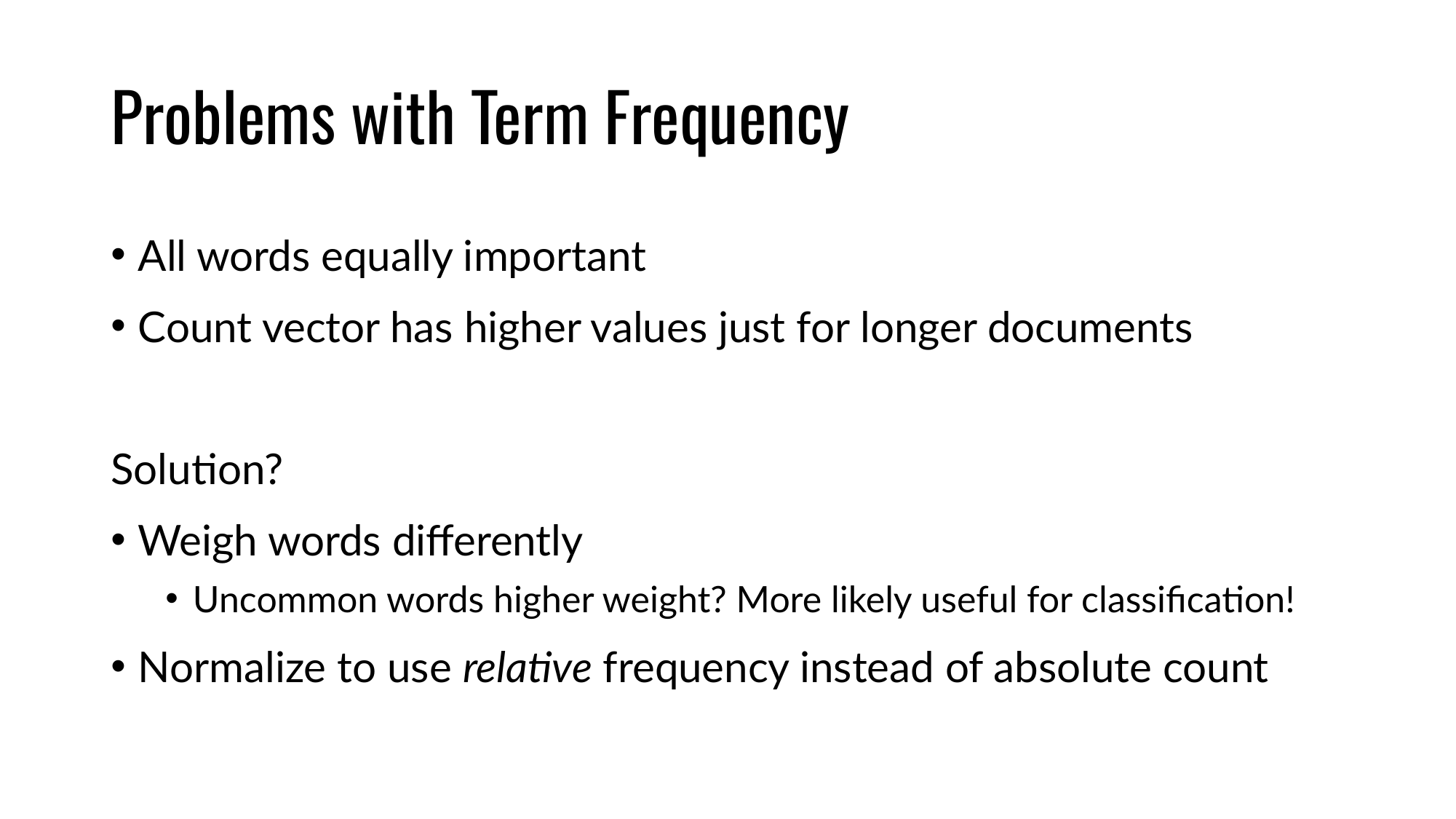

# Problems with Term Frequency
All words equally important
Count vector has higher values just for longer documents

Solution?
Weigh words differently
Uncommon words higher weight? More likely useful for classification!
Normalize to use relative frequency instead of absolute count